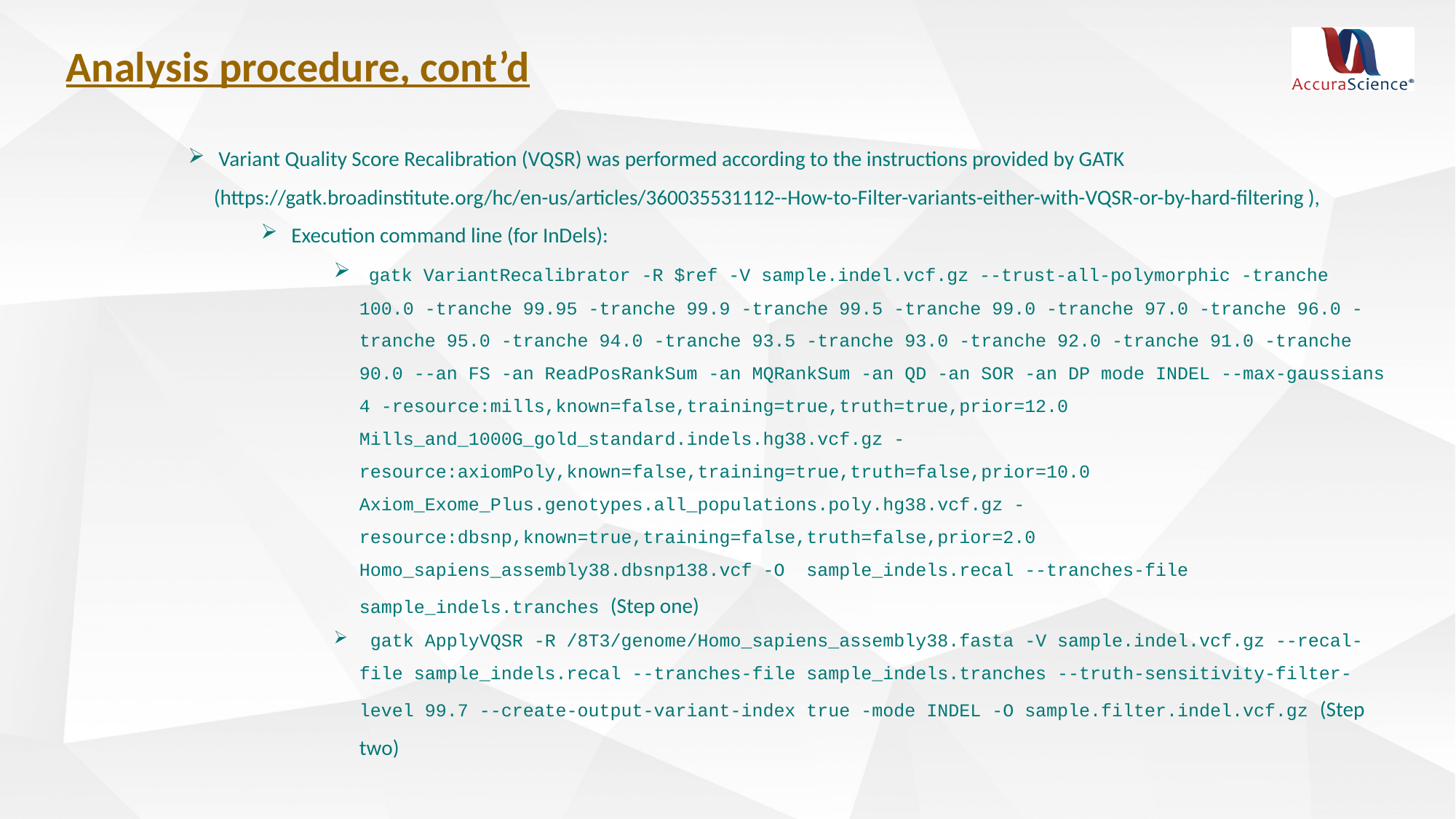

Analysis procedure, cont’d
 Variant Quality Score Recalibration (VQSR) was performed according to the instructions provided by GATK (https://gatk.broadinstitute.org/hc/en-us/articles/360035531112--How-to-Filter-variants-either-with-VQSR-or-by-hard-filtering ),
 Execution command line (for InDels):
  gatk VariantRecalibrator -R $ref -V sample.indel.vcf.gz --trust-all-polymorphic -tranche 100.0 -tranche 99.95 -tranche 99.9 -tranche 99.5 -tranche 99.0 -tranche 97.0 -tranche 96.0 -tranche 95.0 -tranche 94.0 -tranche 93.5 -tranche 93.0 -tranche 92.0 -tranche 91.0 -tranche 90.0 --an FS -an ReadPosRankSum -an MQRankSum -an QD -an SOR -an DP mode INDEL --max-gaussians 4 -resource:mills,known=false,training=true,truth=true,prior=12.0 Mills_and_1000G_gold_standard.indels.hg38.vcf.gz -resource:axiomPoly,known=false,training=true,truth=false,prior=10.0 Axiom_Exome_Plus.genotypes.all_populations.poly.hg38.vcf.gz -resource:dbsnp,known=true,training=false,truth=false,prior=2.0 Homo_sapiens_assembly38.dbsnp138.vcf -O  sample_indels.recal --tranches-file  sample_indels.tranches (Step one)
 gatk ApplyVQSR -R /8T3/genome/Homo_sapiens_assembly38.fasta -V sample.indel.vcf.gz --recal-file sample_indels.recal --tranches-file sample_indels.tranches --truth-sensitivity-filter-level 99.7 --create-output-variant-index true -mode INDEL -O sample.filter.indel.vcf.gz (Step two)